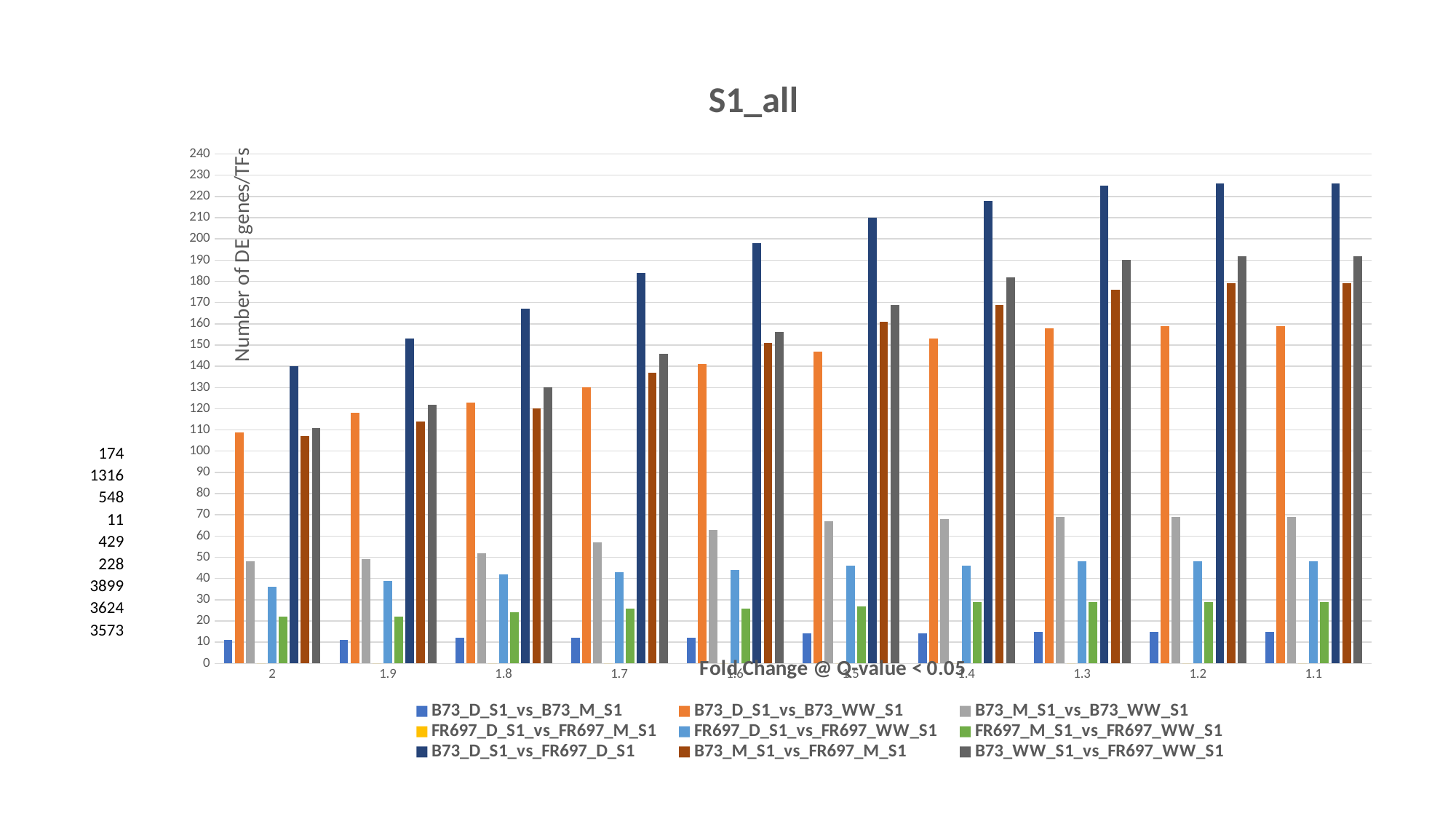

### Chart: S1_all

| Category | B73_D_S1_vs_B73_M_S1 | B73_D_S1_vs_B73_WW_S1 | B73_M_S1_vs_B73_WW_S1 | FR697_D_S1_vs_FR697_M_S1 | FR697_D_S1_vs_FR697_WW_S1 | FR697_M_S1_vs_FR697_WW_S1 | B73_D_S1_vs_FR697_D_S1 | B73_M_S1_vs_FR697_M_S1 | B73_WW_S1_vs_FR697_WW_S1 |
|---|---|---|---|---|---|---|---|---|---|
| 2 | 11.0 | 109.0 | 48.0 | 0.0 | 36.0 | 22.0 | 140.0 | 107.0 | 111.0 |
| 1.9 | 11.0 | 118.0 | 49.0 | 0.0 | 39.0 | 22.0 | 153.0 | 114.0 | 122.0 |
| 1.8 | 12.0 | 123.0 | 52.0 | 0.0 | 42.0 | 24.0 | 167.0 | 120.0 | 130.0 |
| 1.7 | 12.0 | 130.0 | 57.0 | 0.0 | 43.0 | 26.0 | 184.0 | 137.0 | 146.0 |
| 1.6 | 12.0 | 141.0 | 63.0 | 0.0 | 44.0 | 26.0 | 198.0 | 151.0 | 156.0 |
| 1.5 | 14.0 | 147.0 | 67.0 | 0.0 | 46.0 | 27.0 | 210.0 | 161.0 | 169.0 |
| 1.4 | 14.0 | 153.0 | 68.0 | 0.0 | 46.0 | 29.0 | 218.0 | 169.0 | 182.0 |
| 1.3 | 15.0 | 158.0 | 69.0 | 0.0 | 48.0 | 29.0 | 225.0 | 176.0 | 190.0 |
| 1.2 | 15.0 | 159.0 | 69.0 | 0.0 | 48.0 | 29.0 | 226.0 | 179.0 | 192.0 |
| 1.1000000000000001 | 15.0 | 159.0 | 69.0 | 0.0 | 48.0 | 29.0 | 226.0 | 179.0 | 192.0 |
| 174 |
| --- |
| 1316 |
| 548 |
| 11 |
| 429 |
| 228 |
| 3899 |
| 3624 |
| 3573 |